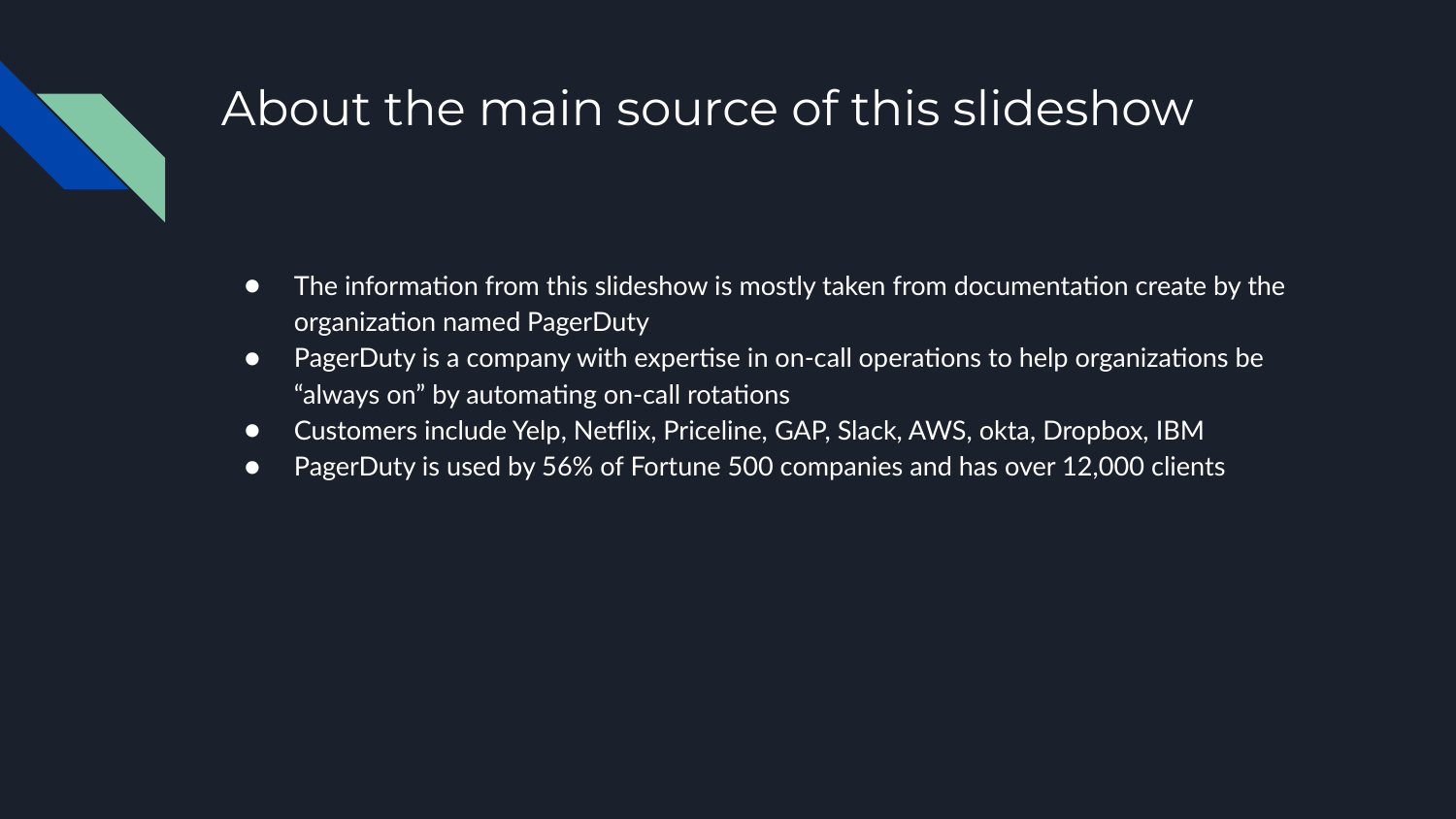

# About the main source of this slideshow
The information from this slideshow is mostly taken from documentation create by the organization named PagerDuty
PagerDuty is a company with expertise in on-call operations to help organizations be “always on” by automating on-call rotations
Customers include Yelp, Netflix, Priceline, GAP, Slack, AWS, okta, Dropbox, IBM
PagerDuty is used by 56% of Fortune 500 companies and has over 12,000 clients